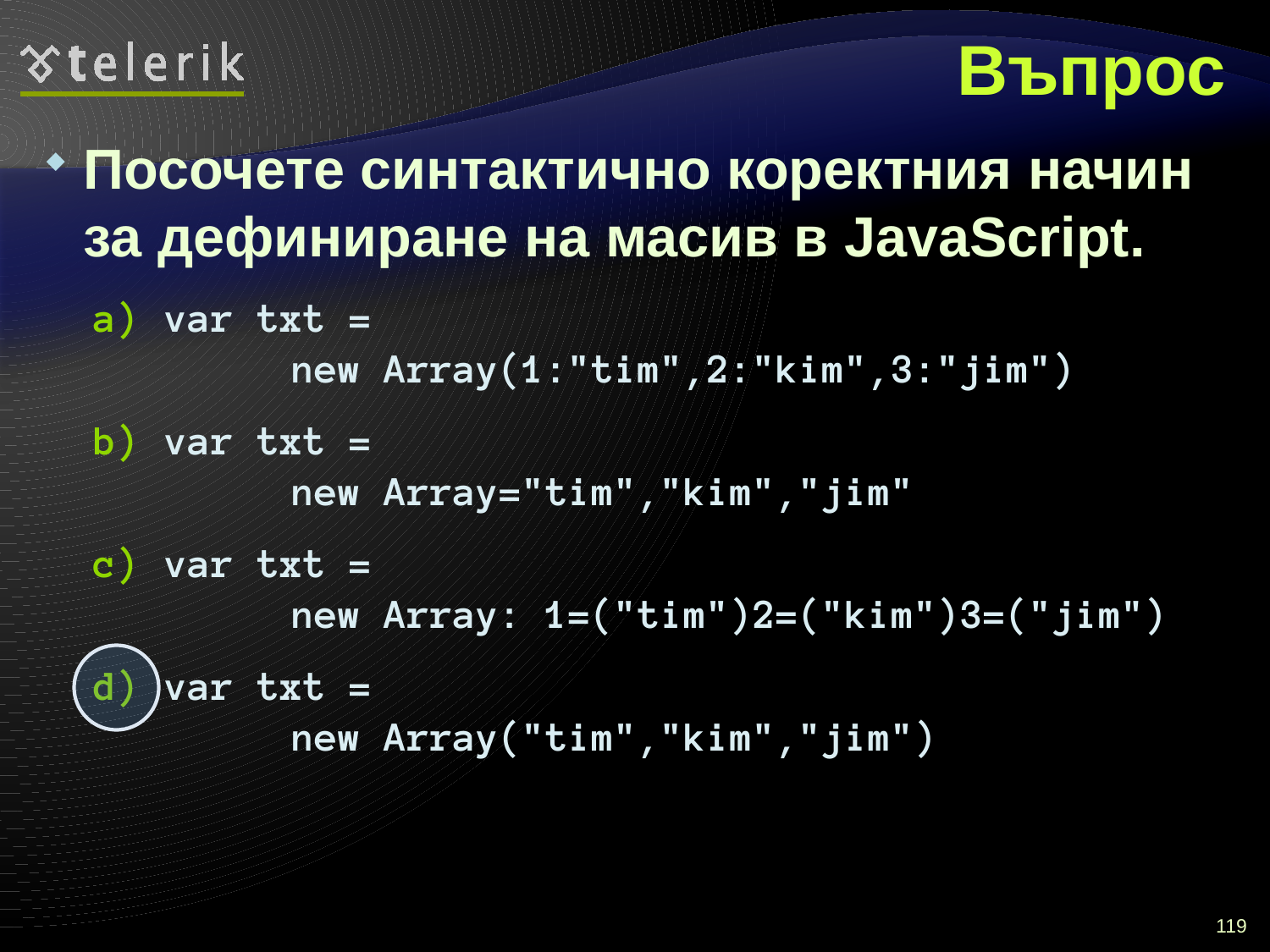

# Въпрос
Посочете синтактично коректния начин за дефиниране на масив в JavaScript.
var txt =
		new Array(1:"tim",2:"kim",3:"jim")
var txt =
		new Array="tim","kim","jim"
var txt =
		new Array: 1=("tim")2=("kim")3=("jim")
var txt =
		new Array("tim","kim","jim")

119